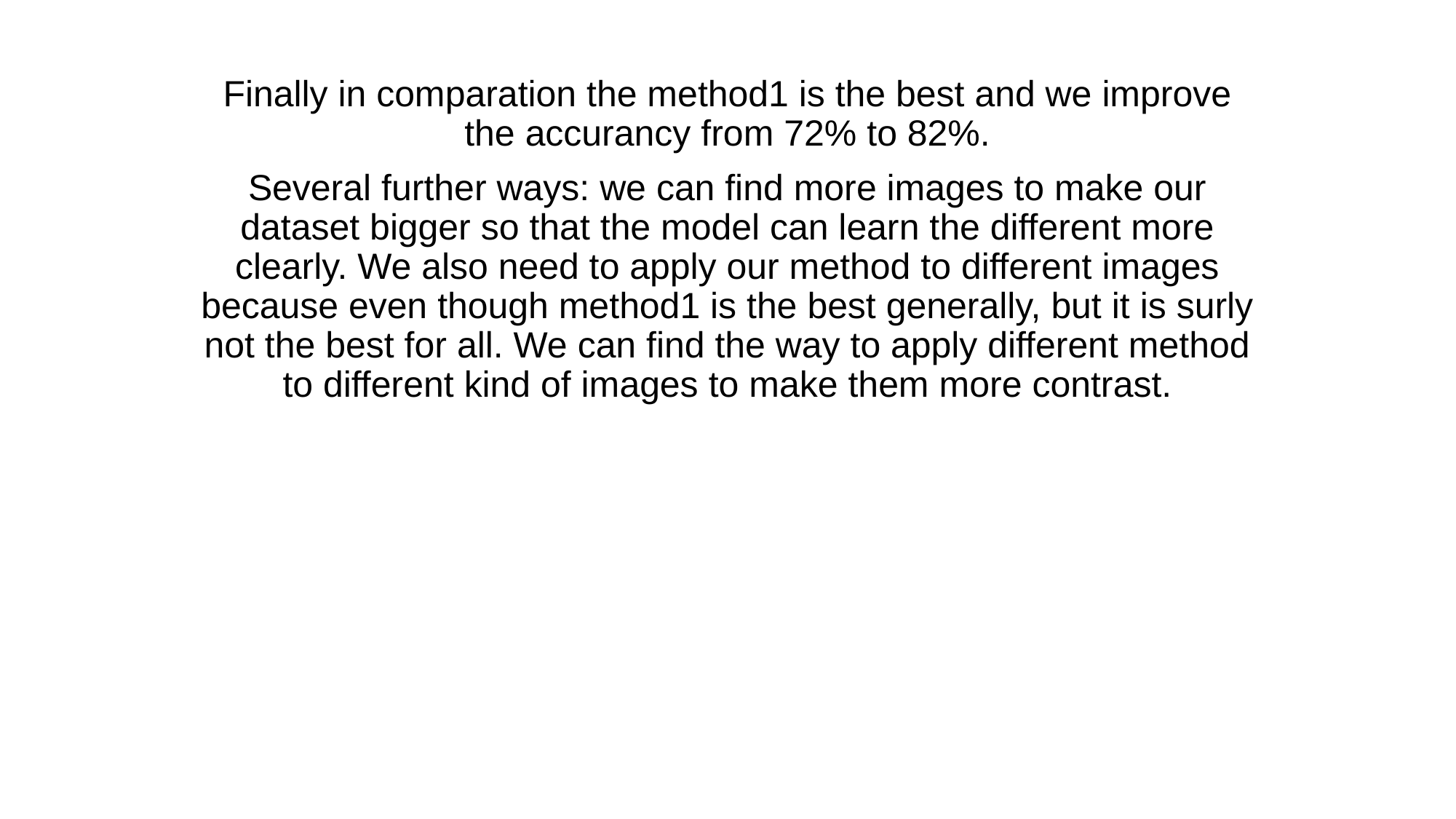

Finally in comparation the method1 is the best and we improve the accurancy from 72% to 82%.
Several further ways: we can find more images to make our dataset bigger so that the model can learn the different more clearly. We also need to apply our method to different images because even though method1 is the best generally, but it is surly not the best for all. We can find the way to apply different method to different kind of images to make them more contrast.